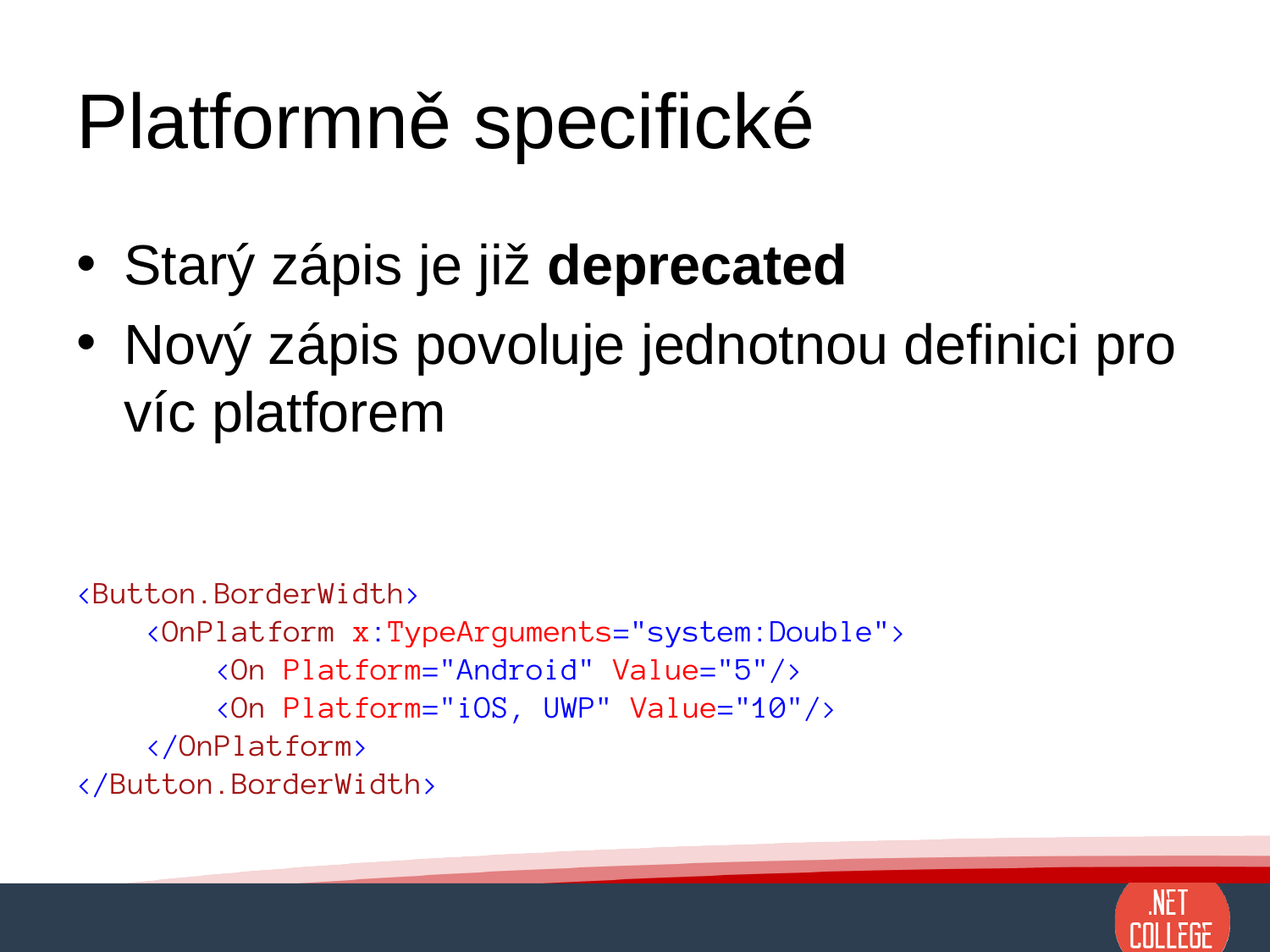

# Platformně specifické
Starý zápis je již deprecated
Nový zápis povoluje jednotnou definici pro víc platforem

<Button.BorderWidth>
    <OnPlatform x:TypeArguments="system:Double">
        <On Platform="Android" Value="5"/>
        <On Platform="iOS, UWP" Value="10"/>
    </OnPlatform>
</Button.BorderWidth>